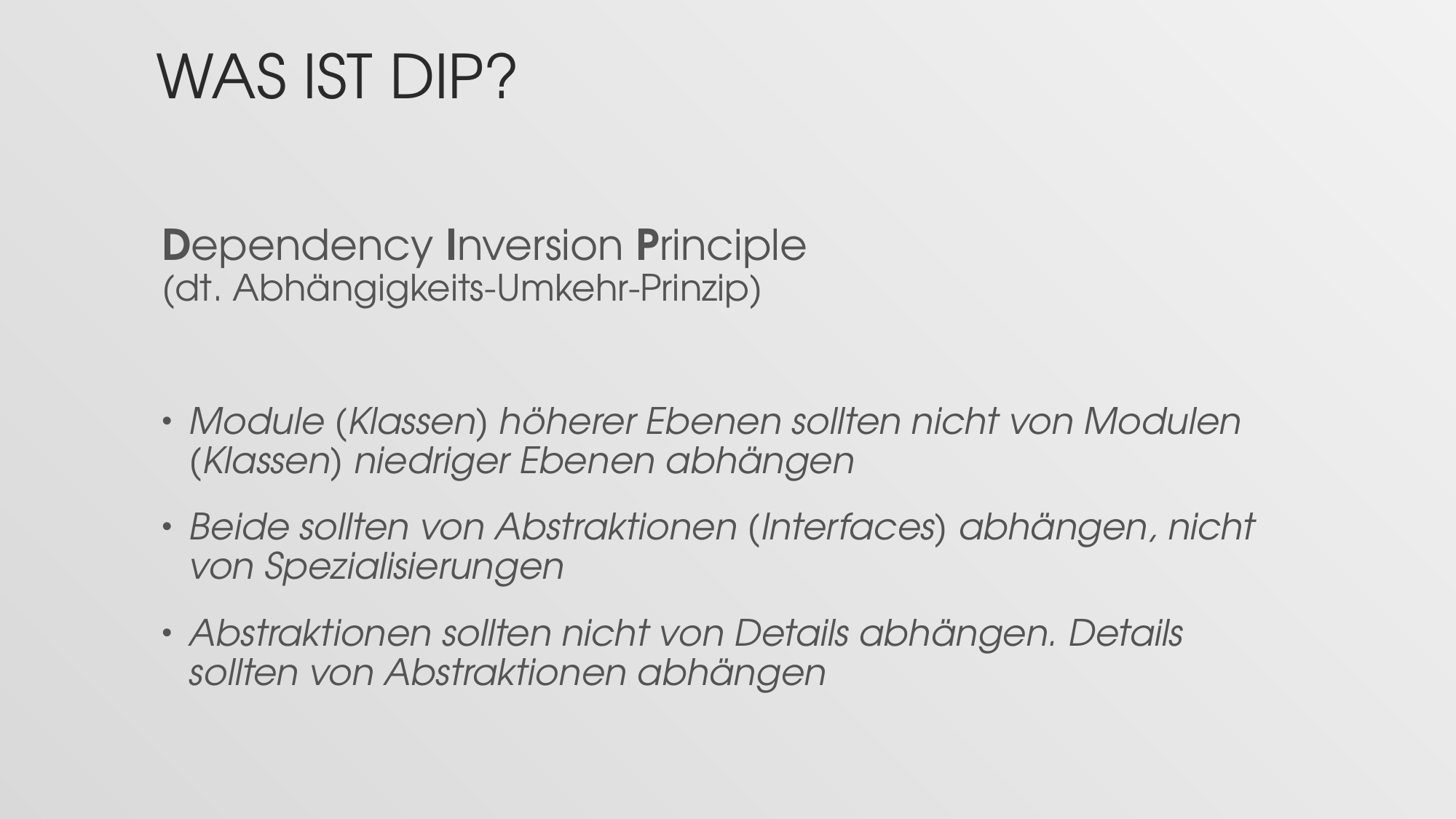

# Was ist DIP?
Dependency Inversion Principle 
(dt. Abhängigkeits-Umkehr-Prinzip)

Module (Klassen) höherer Ebenen sollten nicht von Modulen (Klassen) niedriger Ebenen abhängen
Beide sollten von Abstraktionen (Interfaces) abhängen, nicht von Spezialisierungen
Abstraktionen sollten nicht von Details abhängen. Details sollten von Abstraktionen abhängen